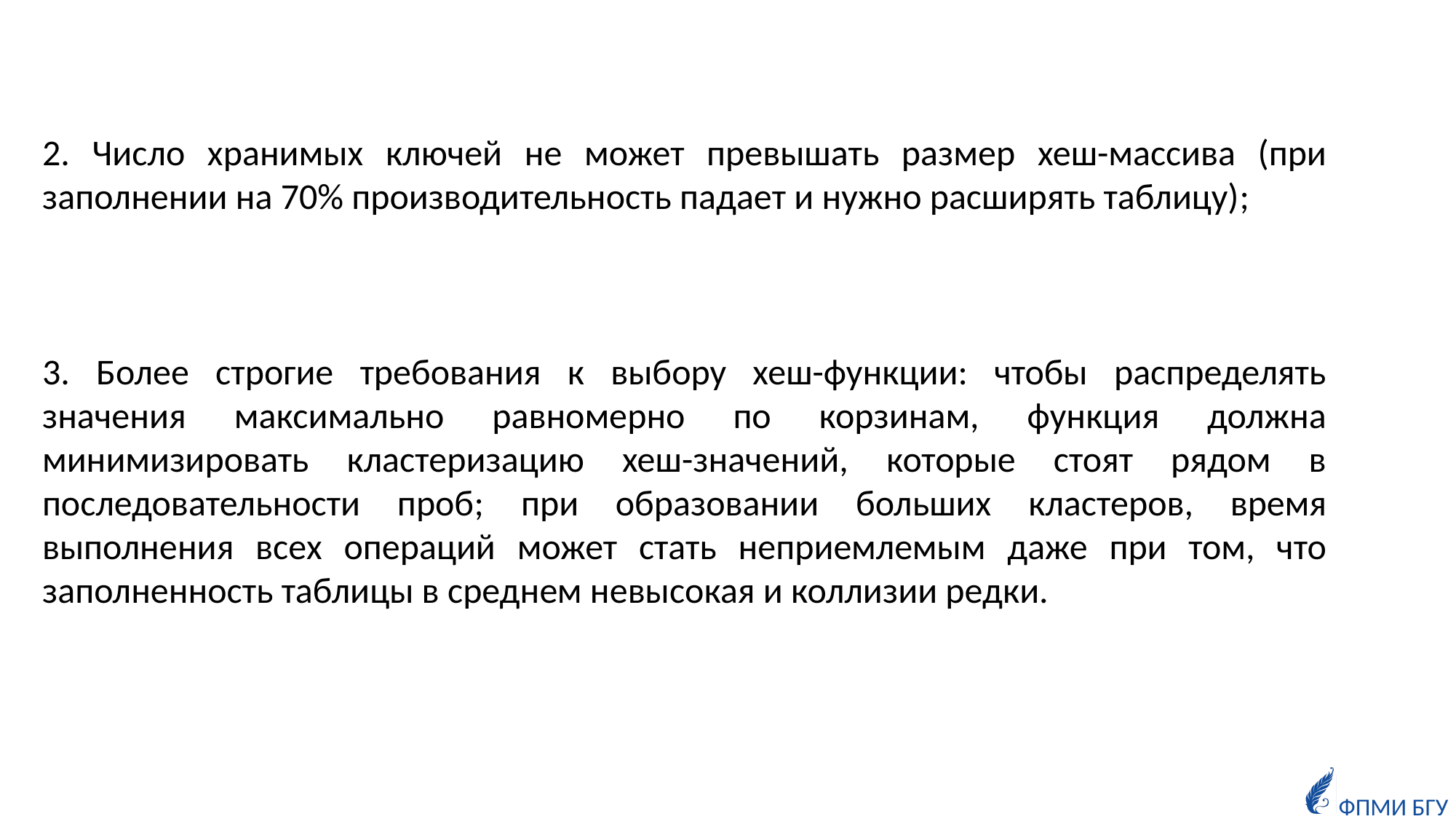

2. Число хранимых ключей не может превышать размер хеш-массива (при заполнении на 70% производительность падает и нужно расширять таблицу);

3. Более строгие требования к выбору хеш-функции: чтобы распределять значения максимально равномерно по корзинам, функция должна минимизировать кластеризацию хеш-значений, которые стоят рядом в последовательности проб; при образовании больших кластеров, время выполнения всех операций может стать неприемлемым даже при том, что заполненность таблицы в среднем невысокая и коллизии редки.